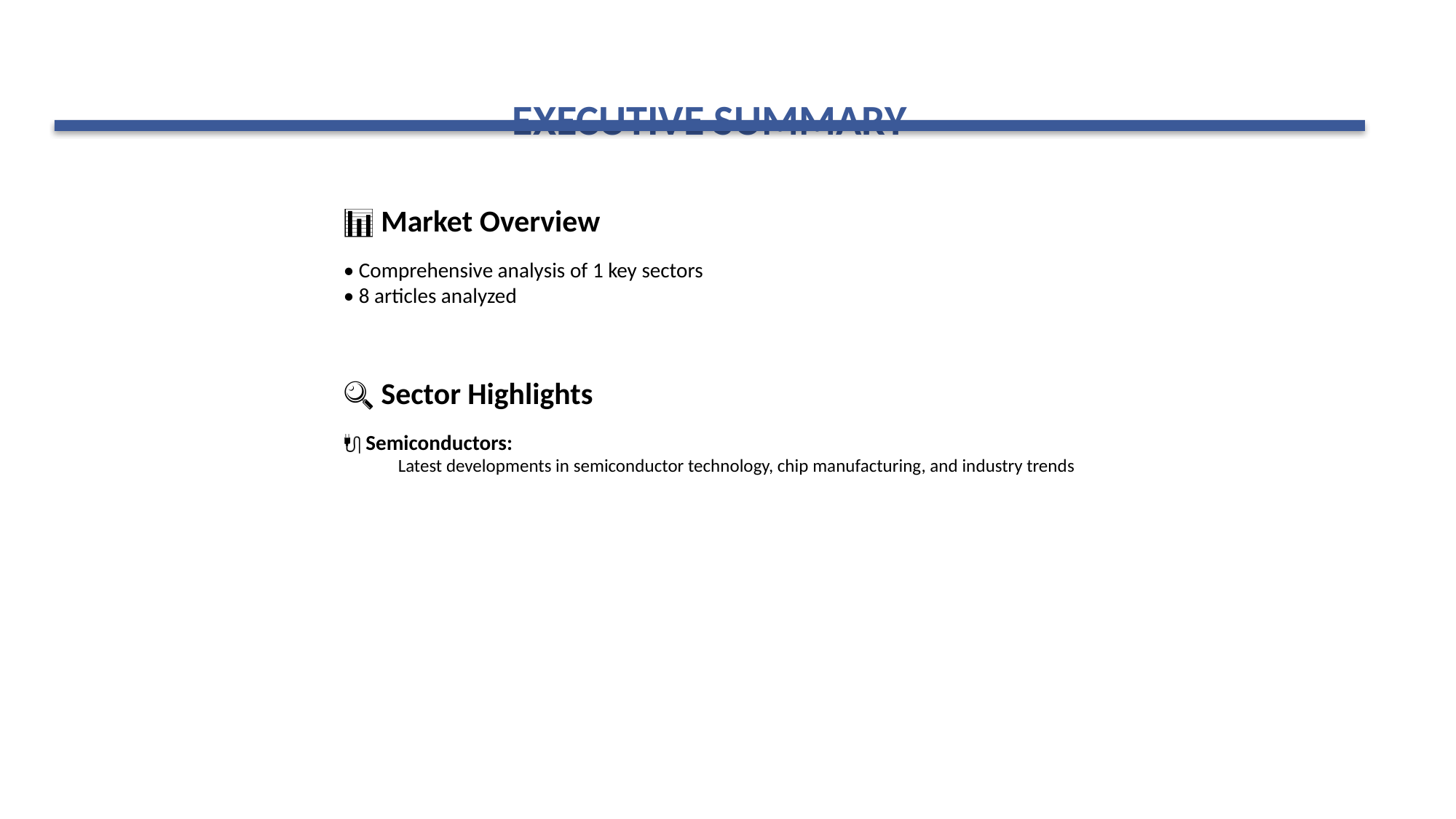

#

EXECUTIVE SUMMARY

📊 Market Overview
• Comprehensive analysis of 1 key sectors
• 8 articles analyzed
🔍 Sector Highlights
🔌 Semiconductors:
Latest developments in semiconductor technology, chip manufacturing, and industry trends